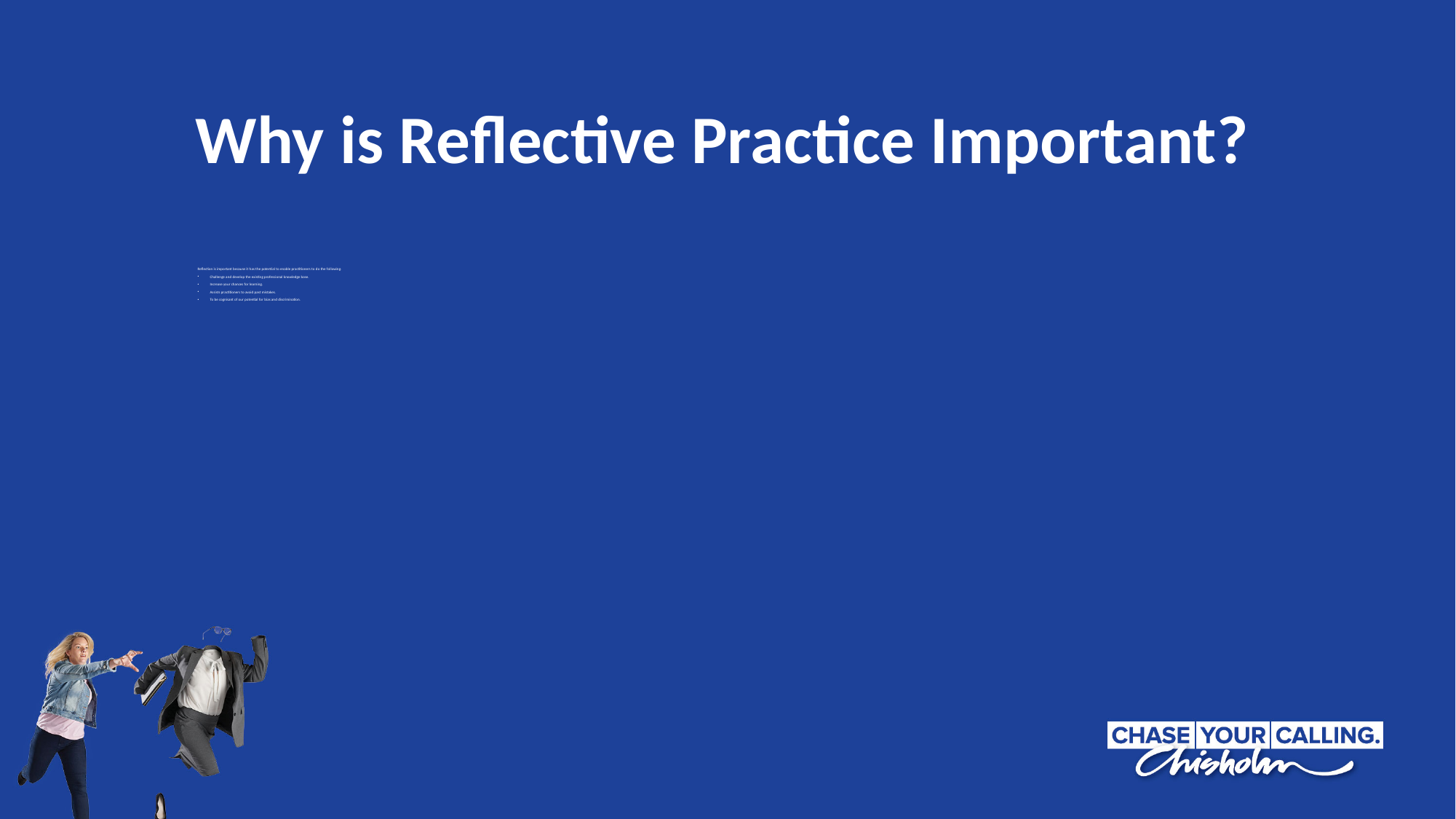

Why is Reflective Practice Important?
Reflection is important because it has the potential to enable practitioners to do the following:
Challenge and develop the existing professional knowledge base.
Increase your chances for learning.
Assists practitioners to avoid past mistakes.
To be cognisant of our potential for bias and discrimination.